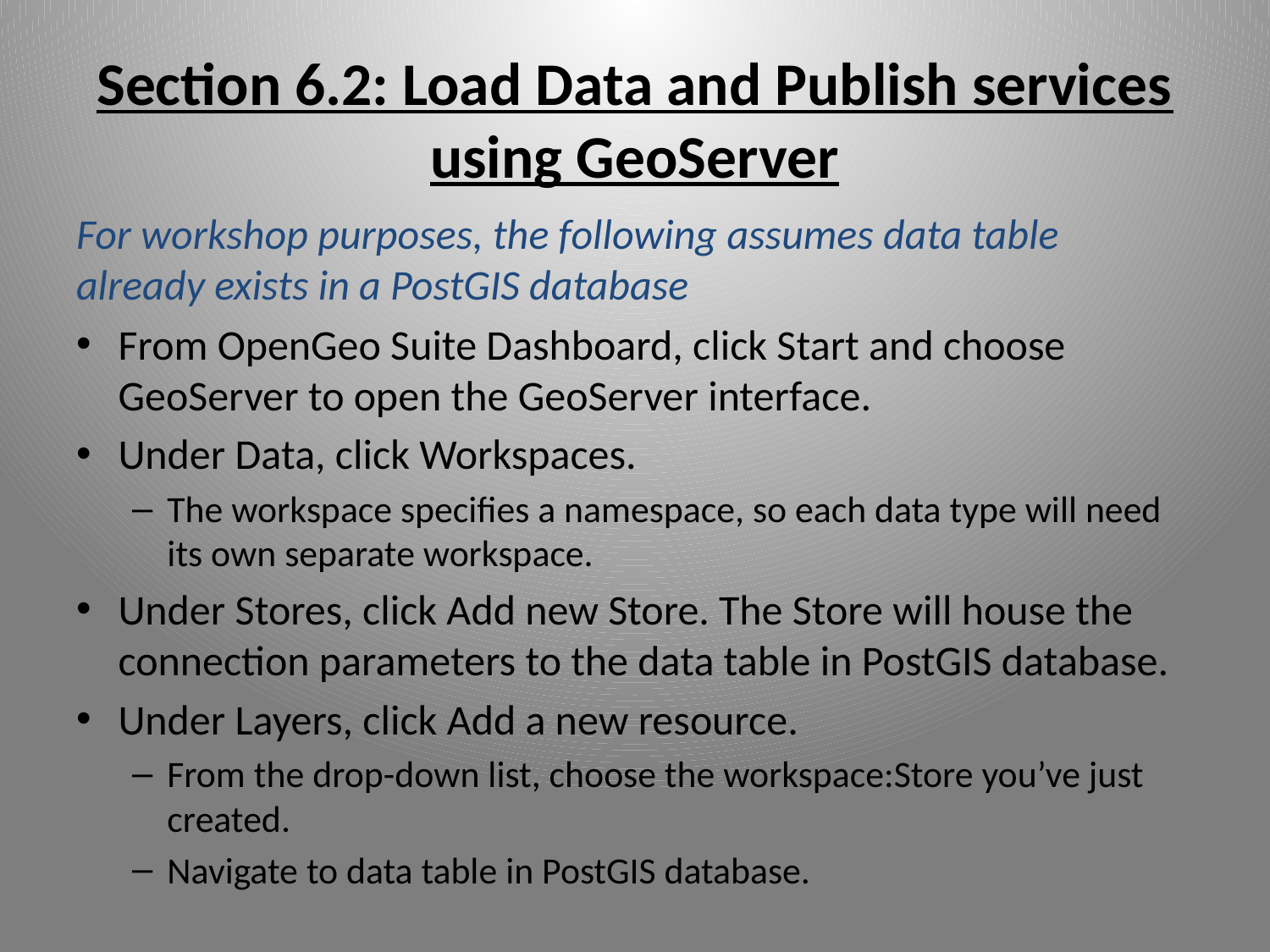

# Section 6.2: Load Data and Publish services using GeoServer
For workshop purposes, the following assumes data table already exists in a PostGIS database
From OpenGeo Suite Dashboard, click Start and choose GeoServer to open the GeoServer interface.
Under Data, click Workspaces.
The workspace specifies a namespace, so each data type will need its own separate workspace.
Under Stores, click Add new Store. The Store will house the connection parameters to the data table in PostGIS database.
Under Layers, click Add a new resource.
From the drop-down list, choose the workspace:Store you’ve just created.
Navigate to data table in PostGIS database.